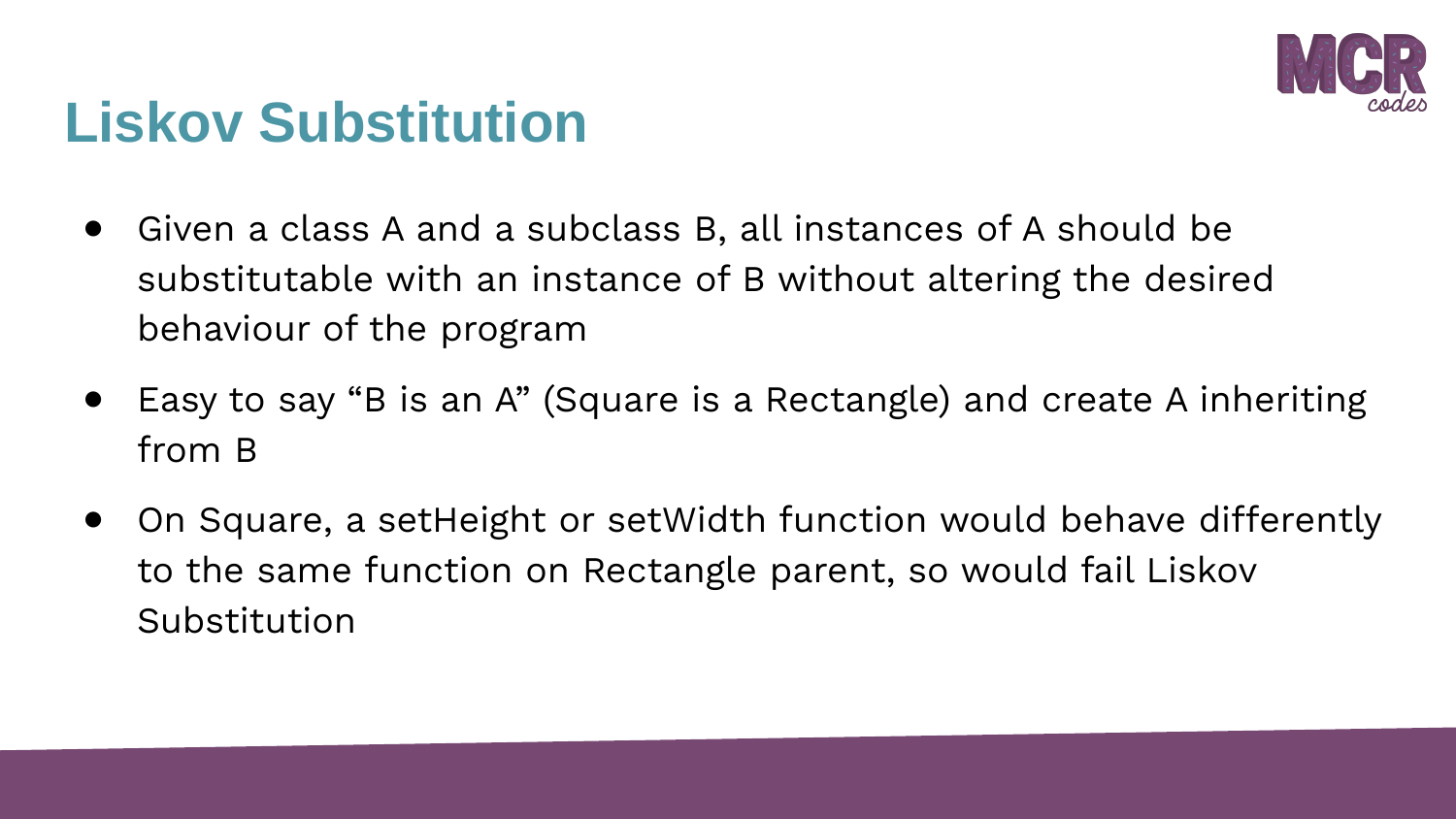

# Liskov Substitution
Given a class A and a subclass B, all instances of A should be substitutable with an instance of B without altering the desired behaviour of the program
Easy to say “B is an A” (Square is a Rectangle) and create A inheriting from B
On Square, a setHeight or setWidth function would behave differently to the same function on Rectangle parent, so would fail Liskov Substitution